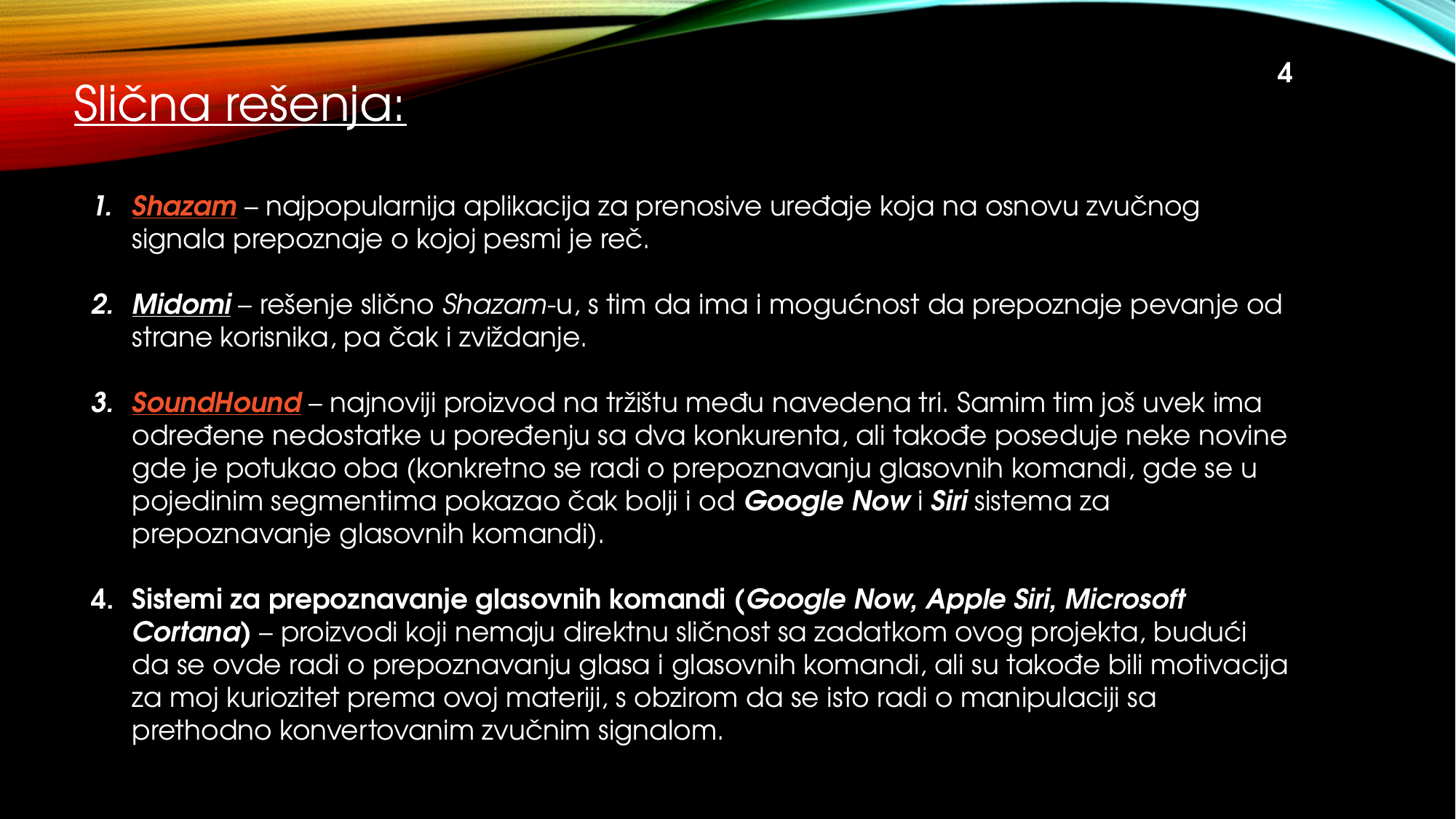

4
Slična rešenja:
Shazam – najpopularnija aplikacija za prenosive uređaje koja na osnovu zvučnog signala prepoznaje o kojoj pesmi je reč.

Midomi – rešenje slično Shazam-u, s tim da ima i mogućnost da prepoznaje pevanje od strane korisnika, pa čak i zviždanje.

SoundHound – najnoviji proizvod na tržištu među navedena tri. Samim tim još uvek ima određene nedostatke u poređenju sa dva konkurenta, ali takođe poseduje neke novine gde je potukao oba (konkretno se radi o prepoznavanju glasovnih komandi, gde se u pojedinim segmentima pokazao čak bolji i od Google Now i Siri sistema za prepoznavanje glasovnih komandi).

Sistemi za prepoznavanje glasovnih komandi (Google Now, Apple Siri, Microsoft Cortana) – proizvodi koji nemaju direktnu sličnost sa zadatkom ovog projekta, budući da se ovde radi o prepoznavanju glasa i glasovnih komandi, ali su takođe bili motivacija za moj kuriozitet prema ovoj materiji, s obzirom da se isto radi o manipulaciji sa prethodno konvertovanim zvučnim signalom.